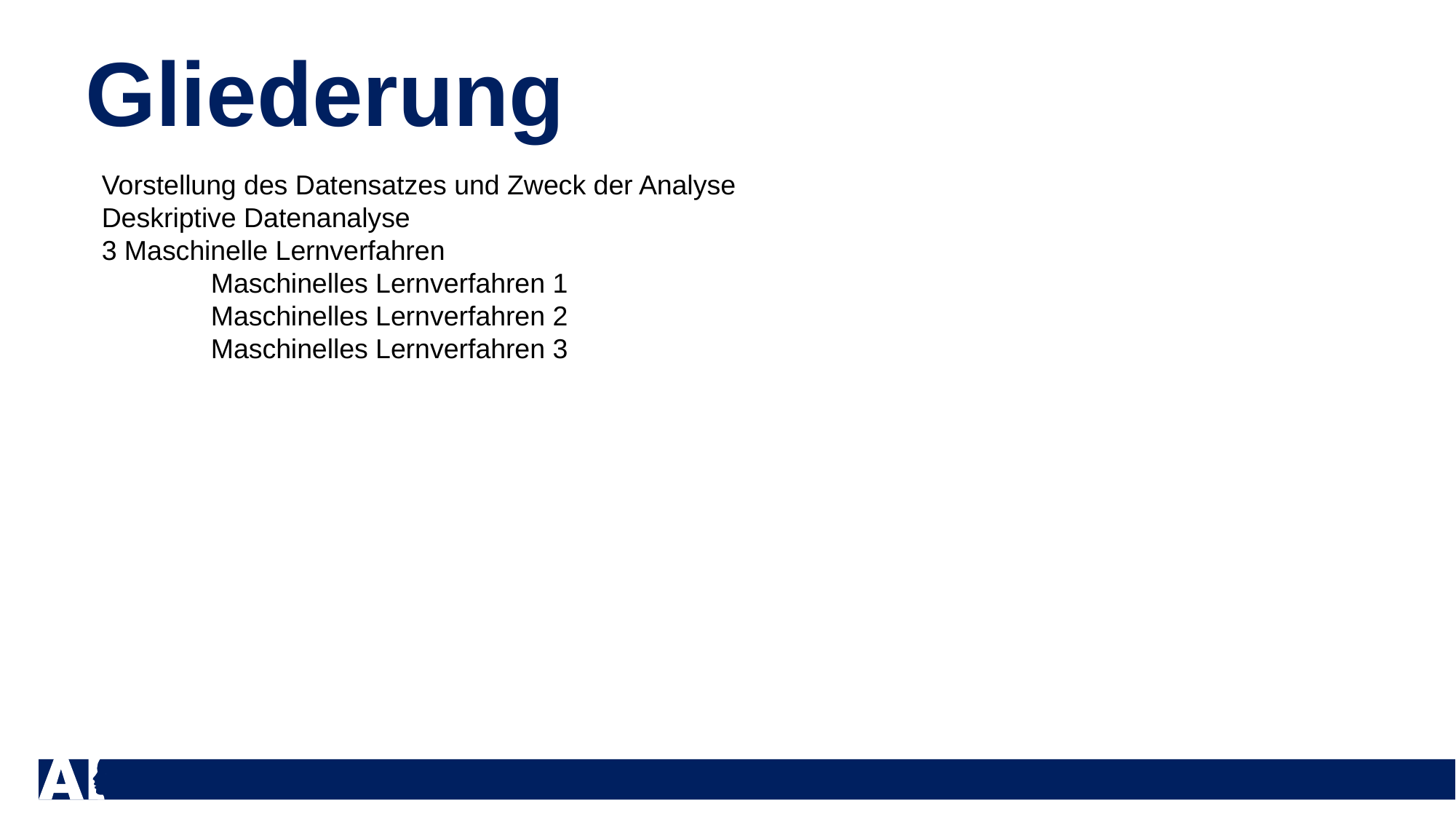

Gliederung
Vorstellung des Datensatzes und Zweck der Analyse
Deskriptive Datenanalyse
3 Maschinelle Lernverfahren
	Maschinelles Lernverfahren 1
	Maschinelles Lernverfahren 2
	Maschinelles Lernverfahren 3